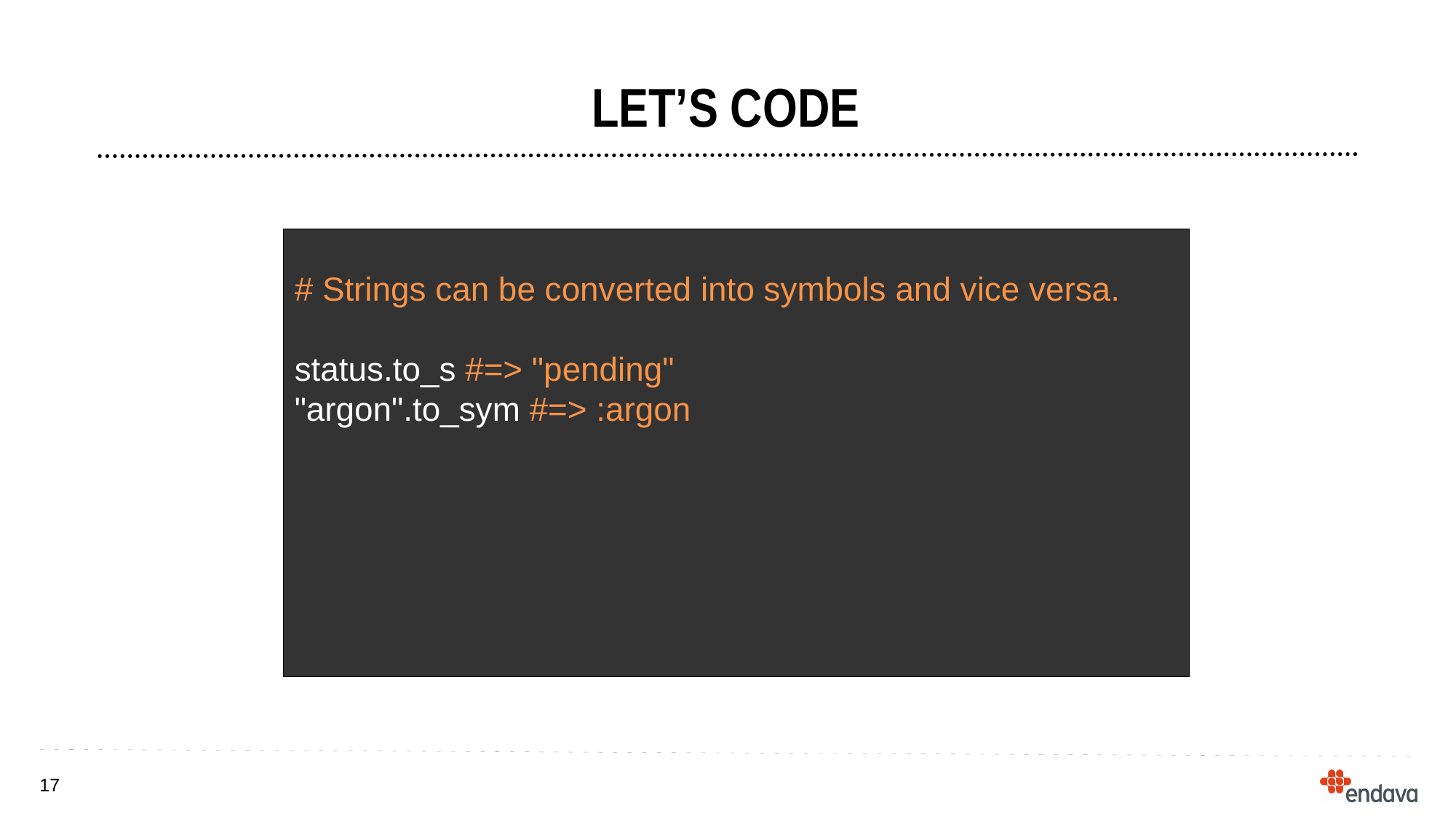

Let’s code

# Strings can be converted into symbols and vice versa.

status.to_s #=> "pending"
"argon".to_sym #=> :argon